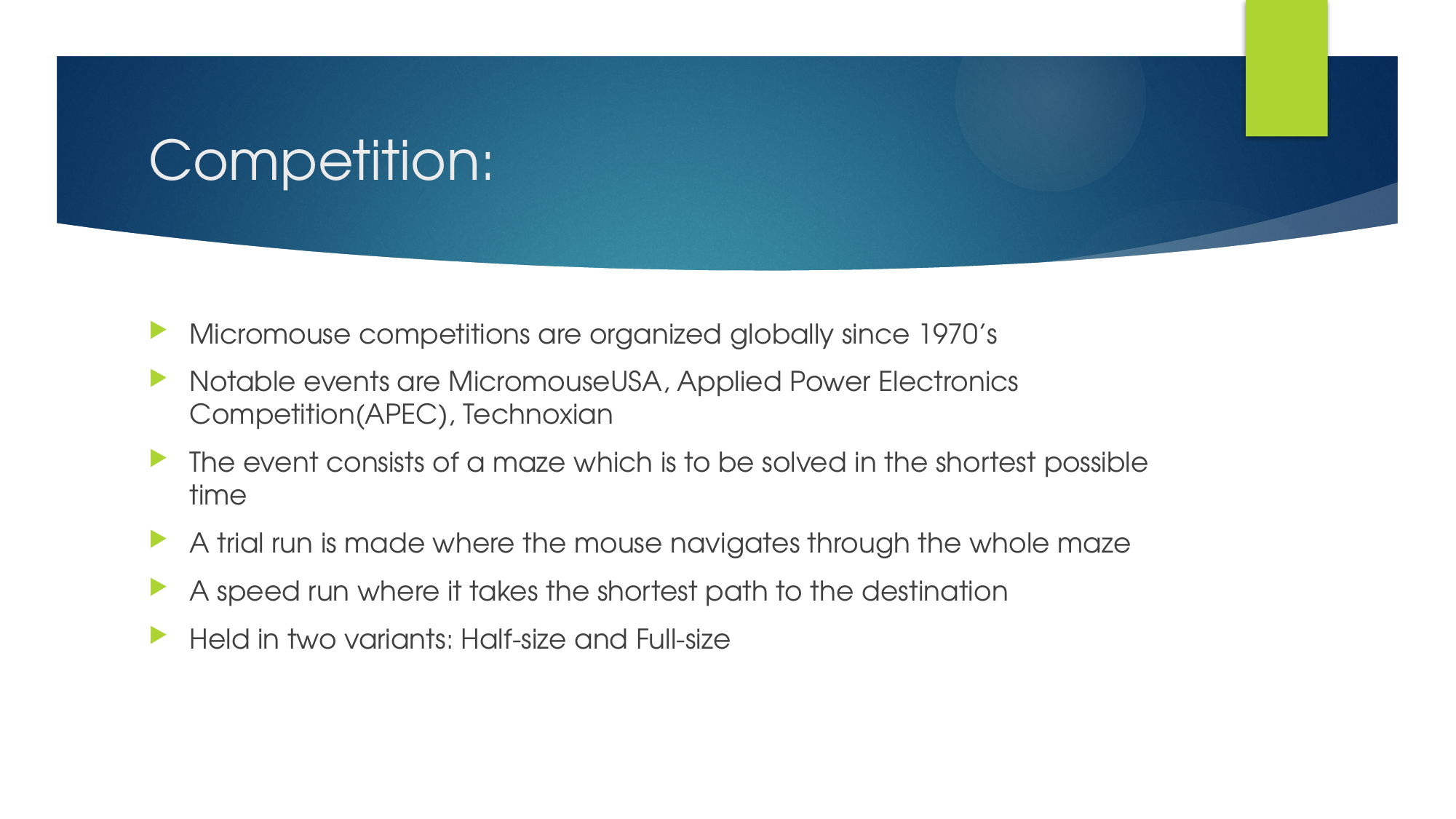

# Competition:
Micromouse competitions are organized globally since 1970’s
Notable events are MicromouseUSA, Applied Power Electronics Competition(APEC), Technoxian
The event consists of a maze which is to be solved in the shortest possible time
A trial run is made where the mouse navigates through the whole maze
A speed run where it takes the shortest path to the destination
Held in two variants: Half-size and Full-size